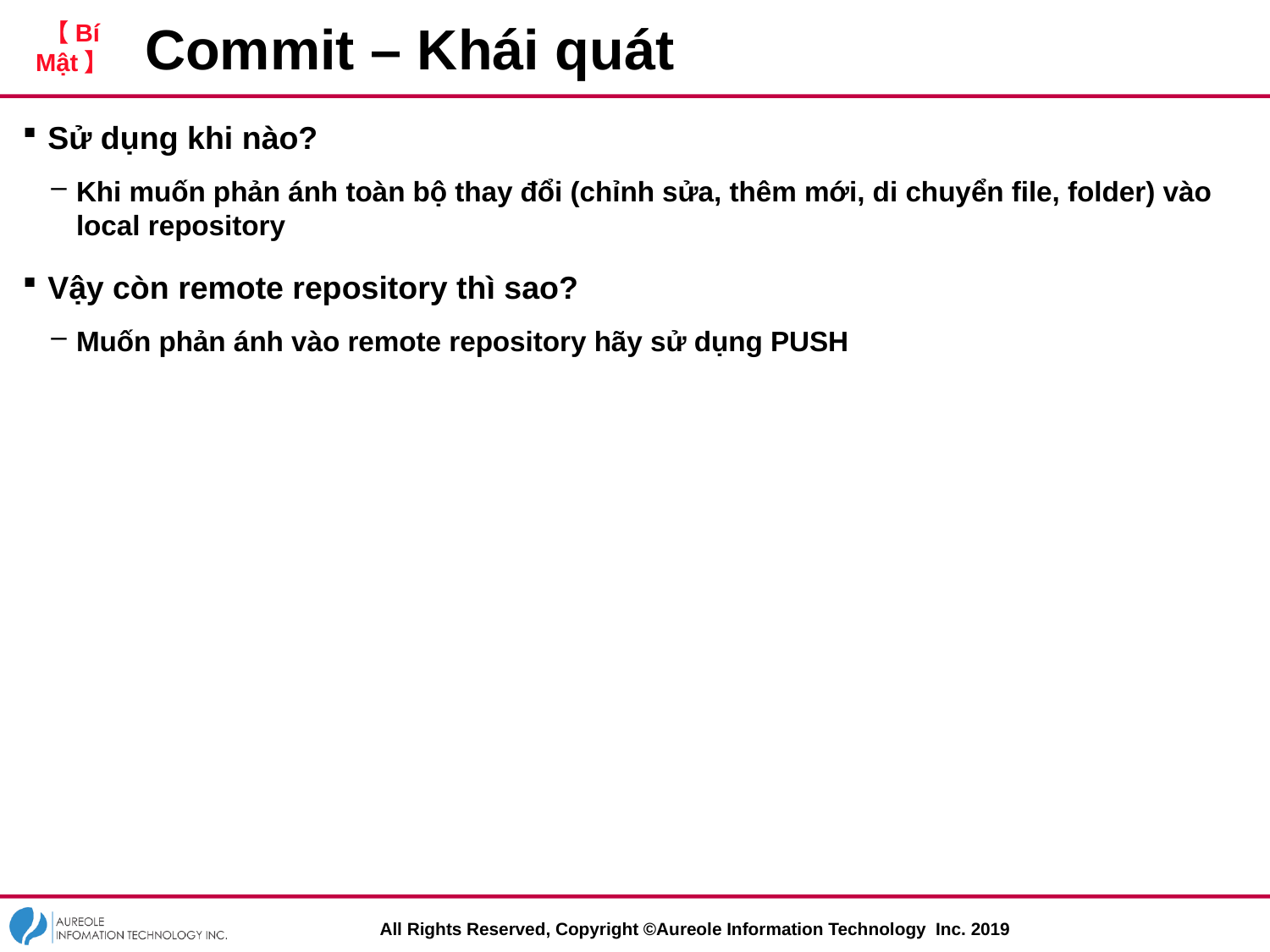

# Commit – Khái quát
Sử dụng khi nào?
Khi muốn phản ánh toàn bộ thay đổi (chỉnh sửa, thêm mới, di chuyển file, folder) vào local repository
Vậy còn remote repository thì sao?
Muốn phản ánh vào remote repository hãy sử dụng PUSH